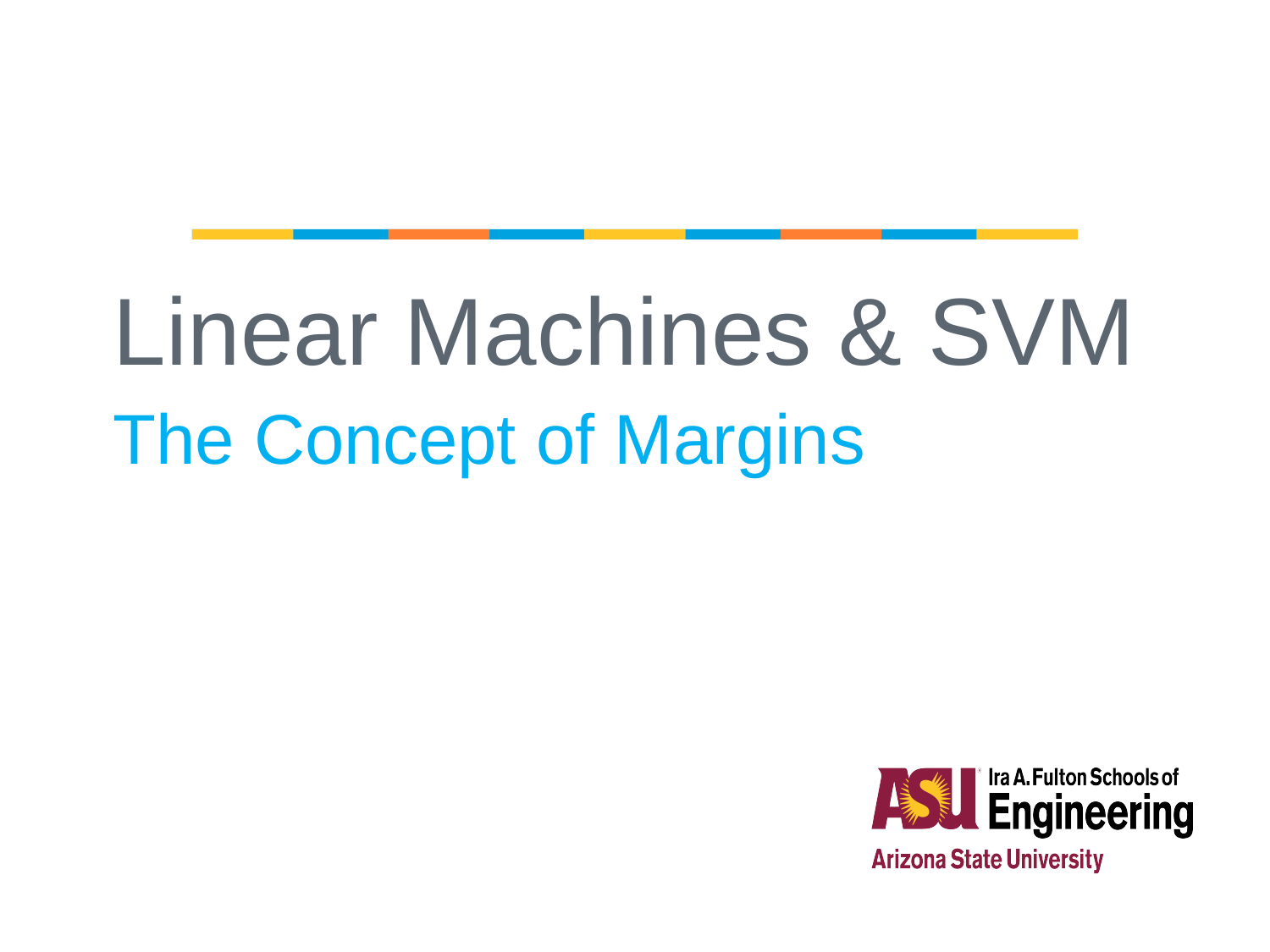

Linear Machines & SVM
The Concept of Margins